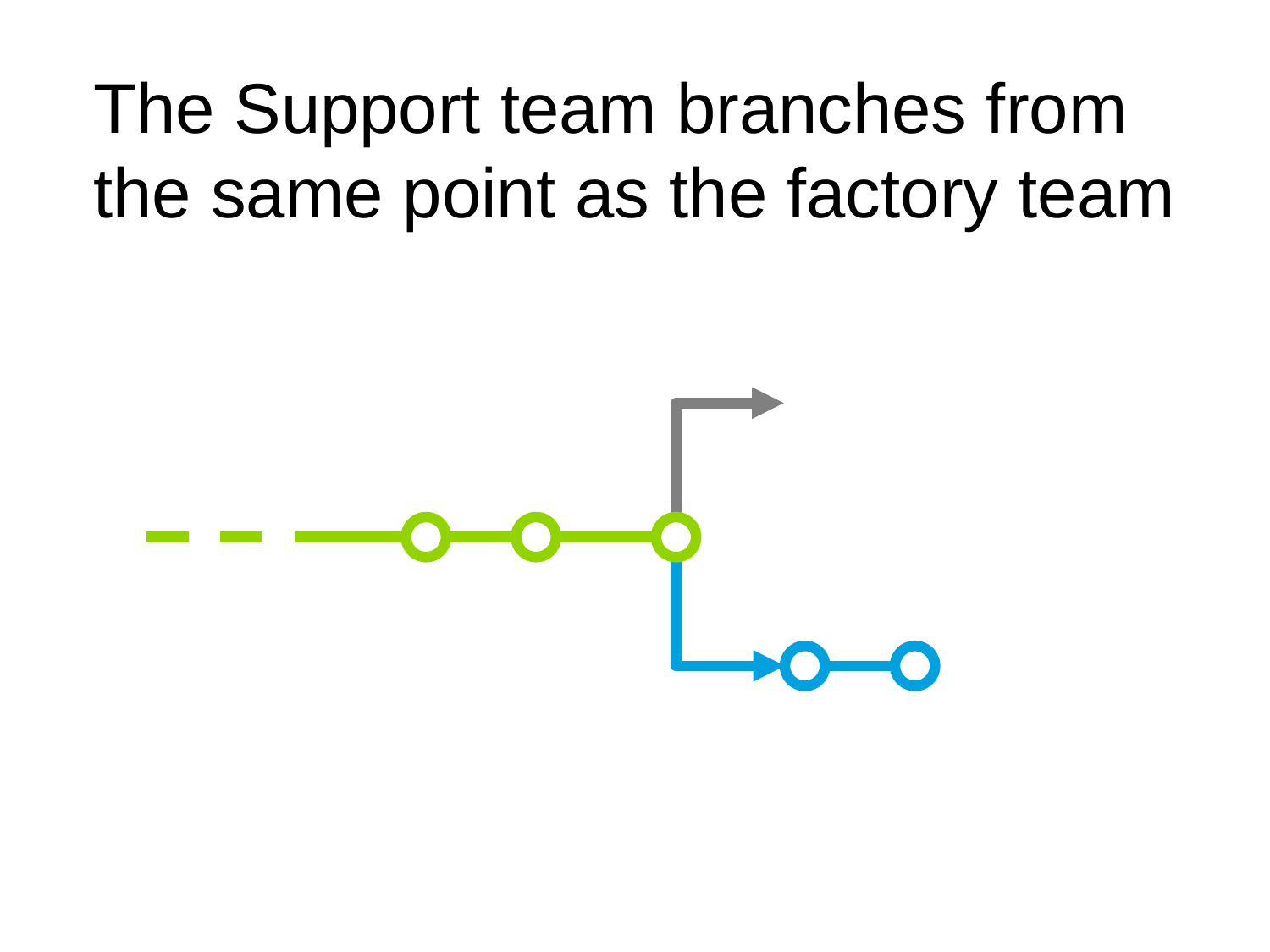

# The Support team branches from the same point as the factory team